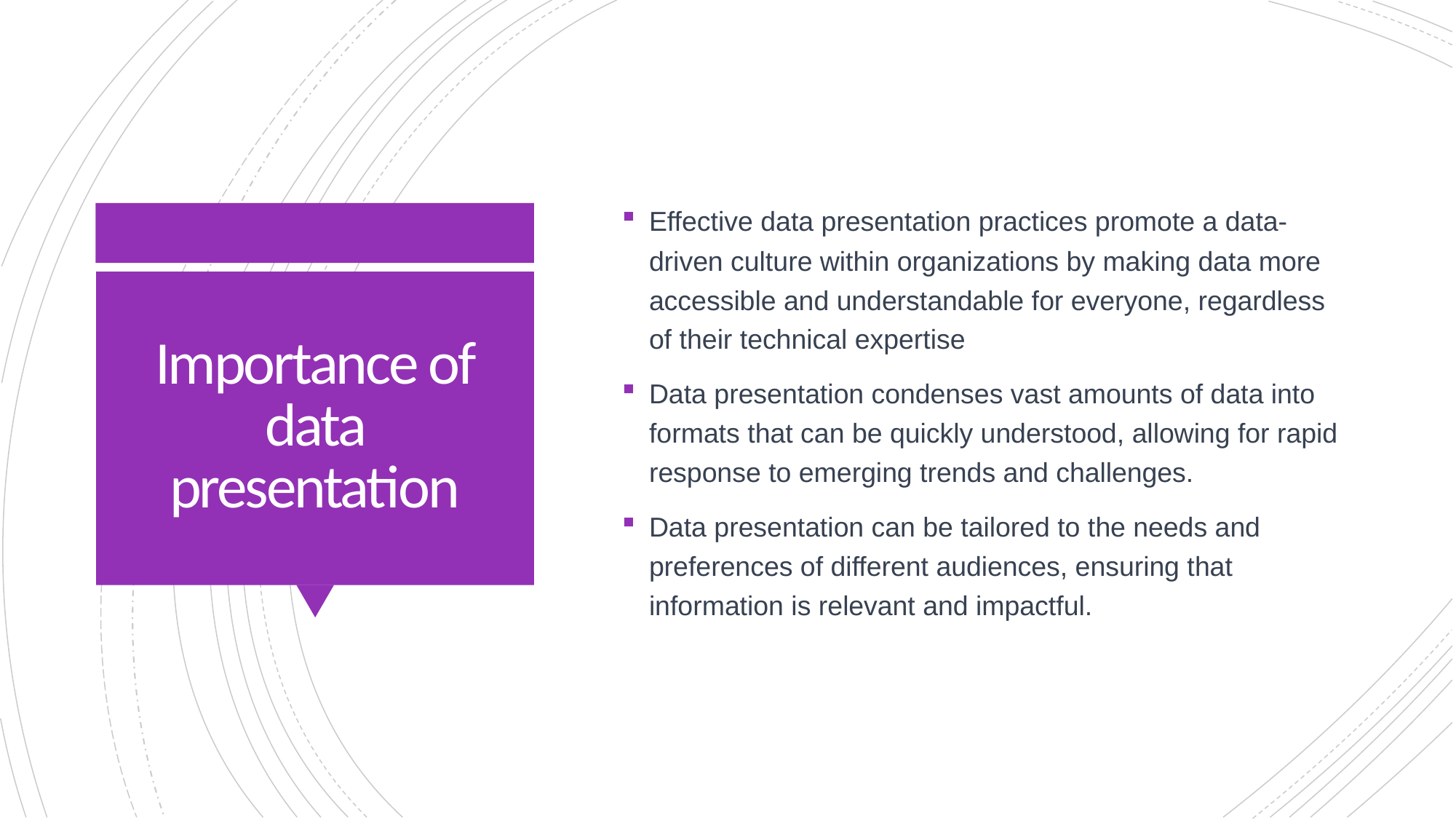

Effective data presentation practices promote a data-driven culture within organizations by making data more accessible and understandable for everyone, regardless of their technical expertise
Data presentation condenses vast amounts of data into formats that can be quickly understood, allowing for rapid response to emerging trends and challenges.
Data presentation can be tailored to the needs and preferences of different audiences, ensuring that information is relevant and impactful.
# Importance of data presentation